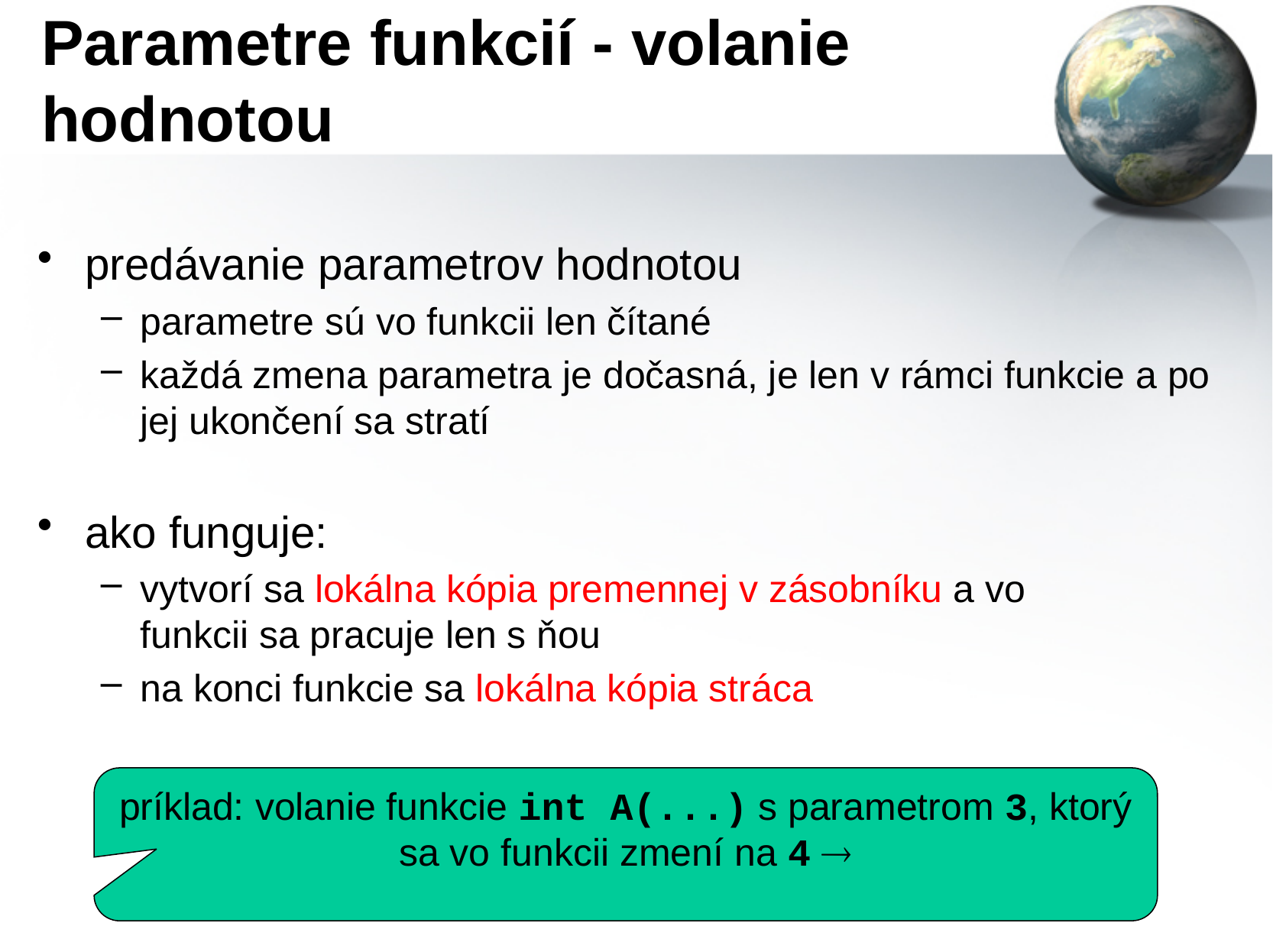

# Parametre funkcií - volanie hodnotou
predávanie parametrov hodnotou
parametre sú vo funkcii len čítané
každá zmena parametra je dočasná, je len v rámci funkcie a po jej ukončení sa stratí

ako funguje:
vytvorí sa lokálna kópia premennej v zásobníku a vo funkcii sa pracuje len s ňou
na konci funkcie sa lokálna kópia stráca
príklad: volanie funkcie int A(...) s parametrom 3, ktorý sa vo funkcii zmení na 4 →